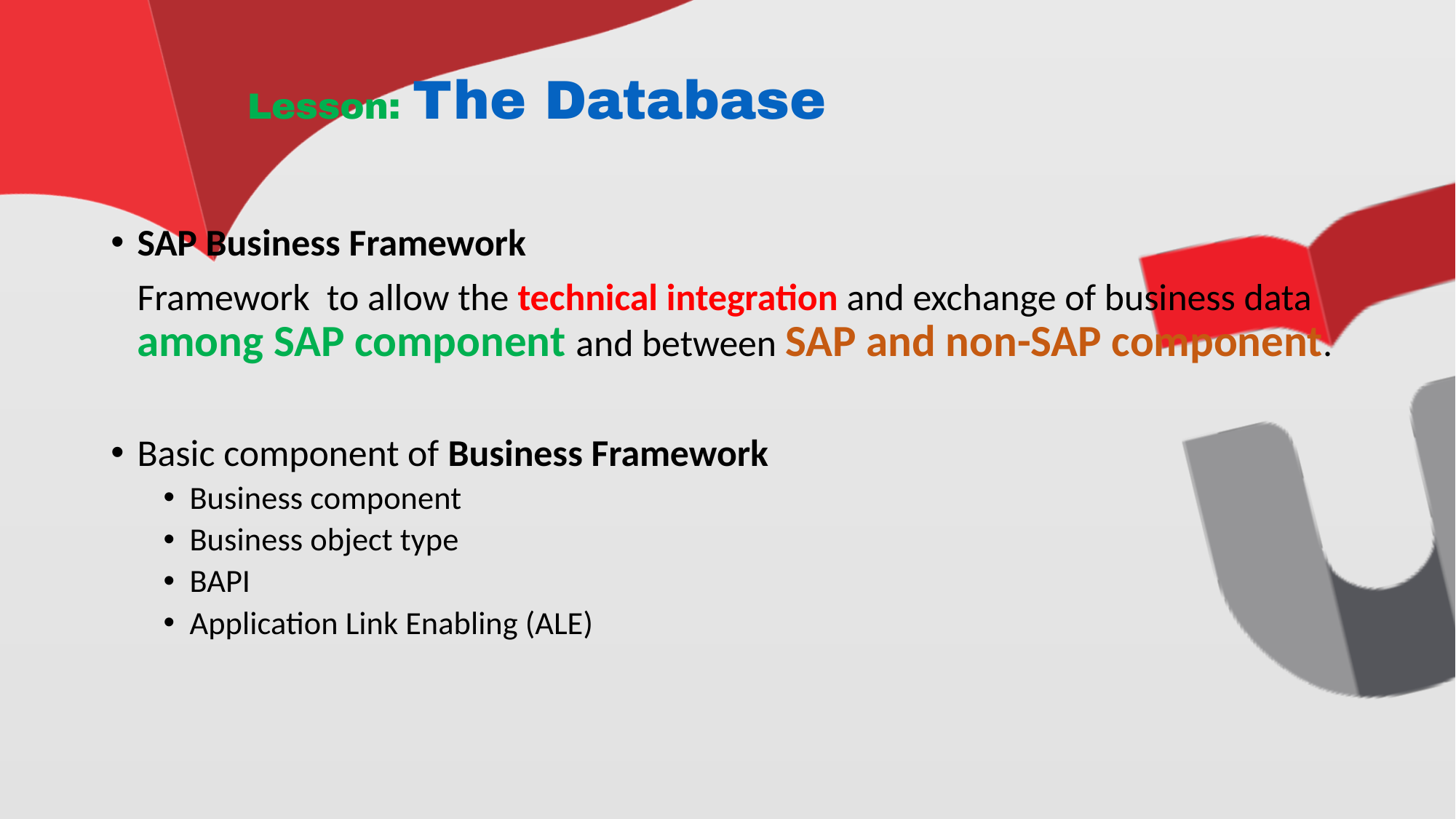

# Lesson: The Database
SAP Business Framework
	Framework  to allow the technical integration and exchange of business data among SAP component and between SAP and non-SAP component.

Basic component of Business Framework
Business component
Business object type
BAPI
Application Link Enabling (ALE)